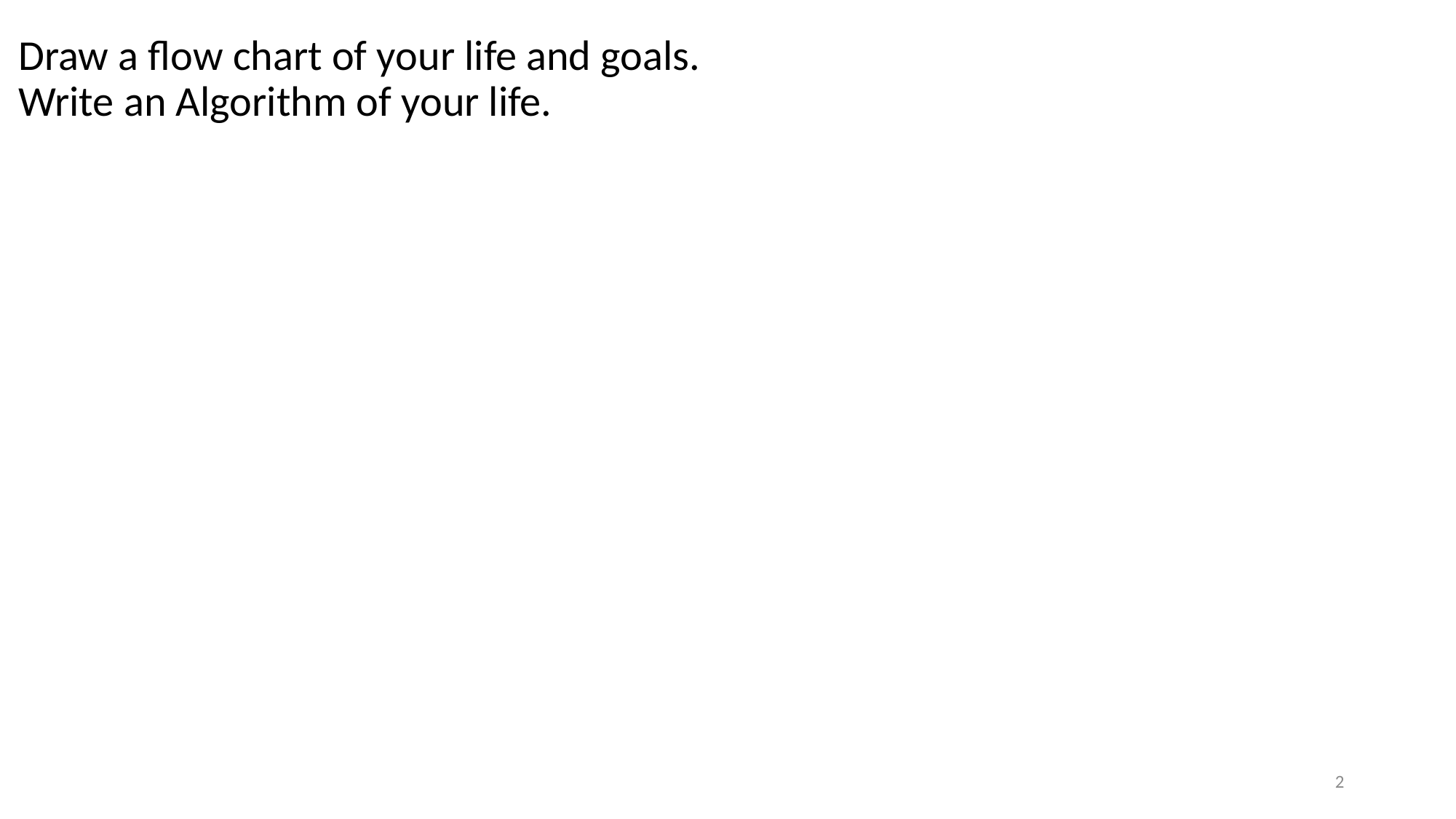

# Draw a flow chart of your life and goals. Write an Algorithm of your life.
2